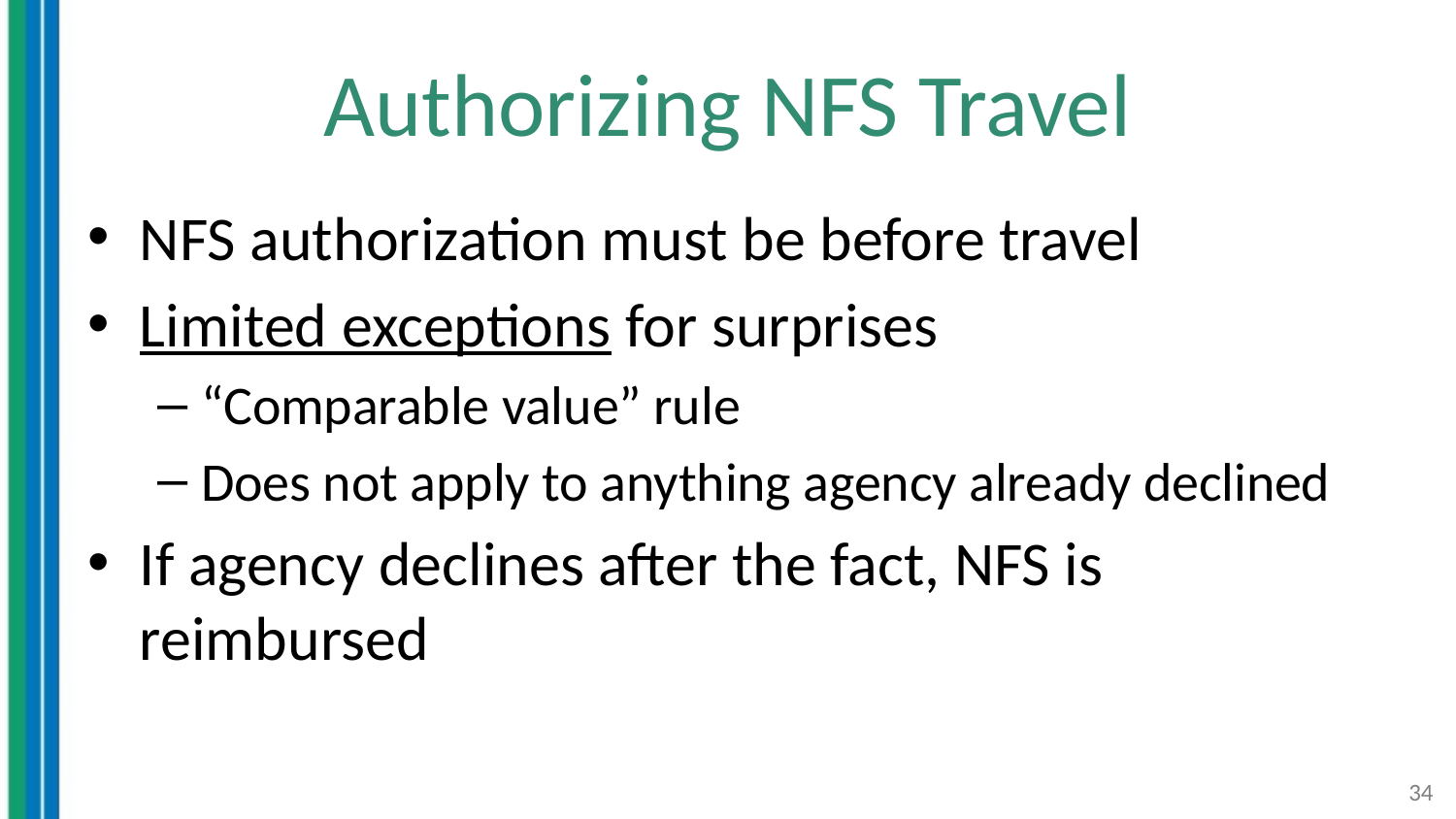

# Authorizing NFS Travel
NFS authorization must be before travel
Limited exceptions for surprises
“Comparable value” rule
Does not apply to anything agency already declined
If agency declines after the fact, NFS is reimbursed